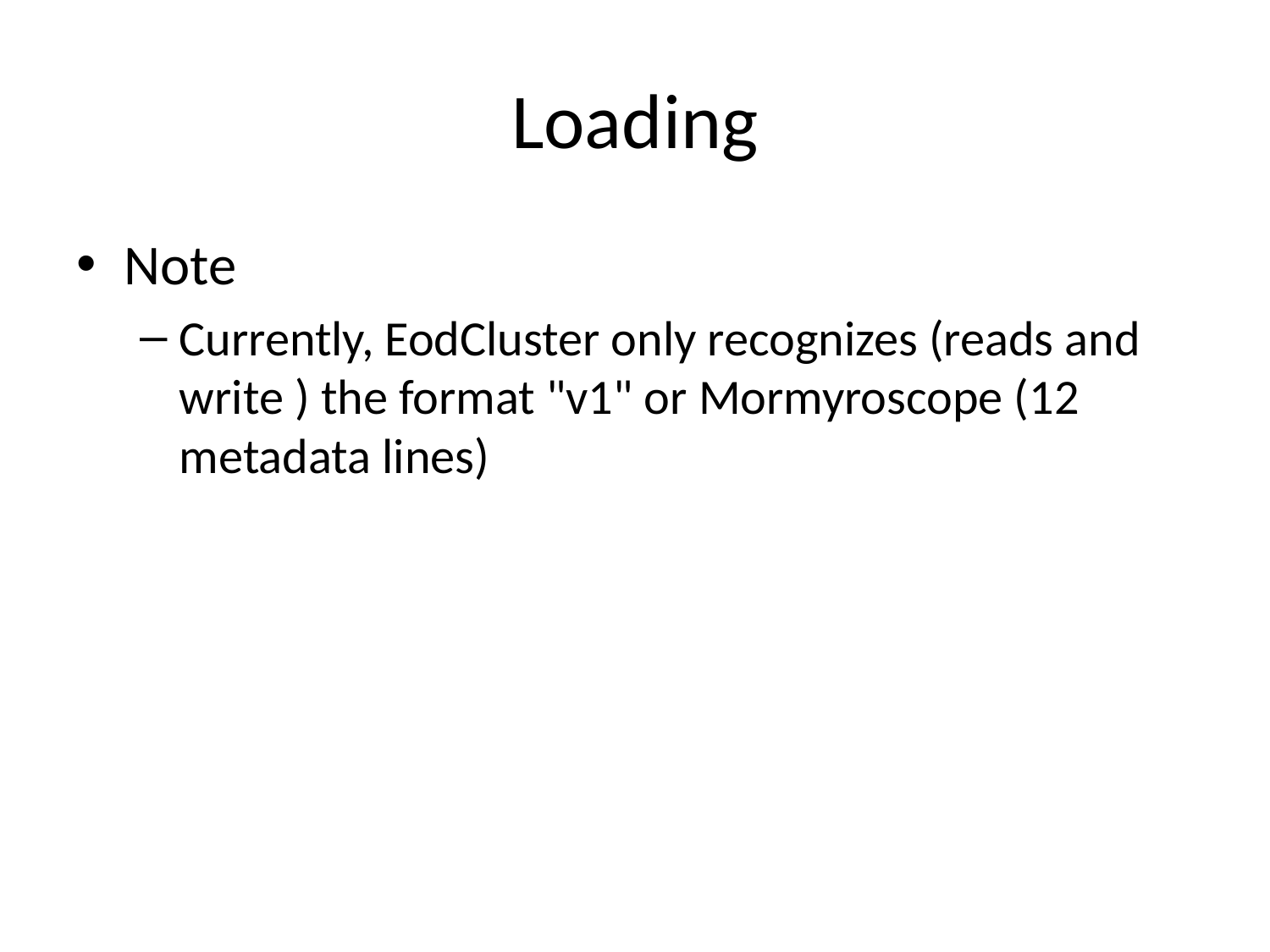

# Loading
Note
Currently, EodCluster only recognizes (reads and write ) the format "v1" or Mormyroscope (12 metadata lines)